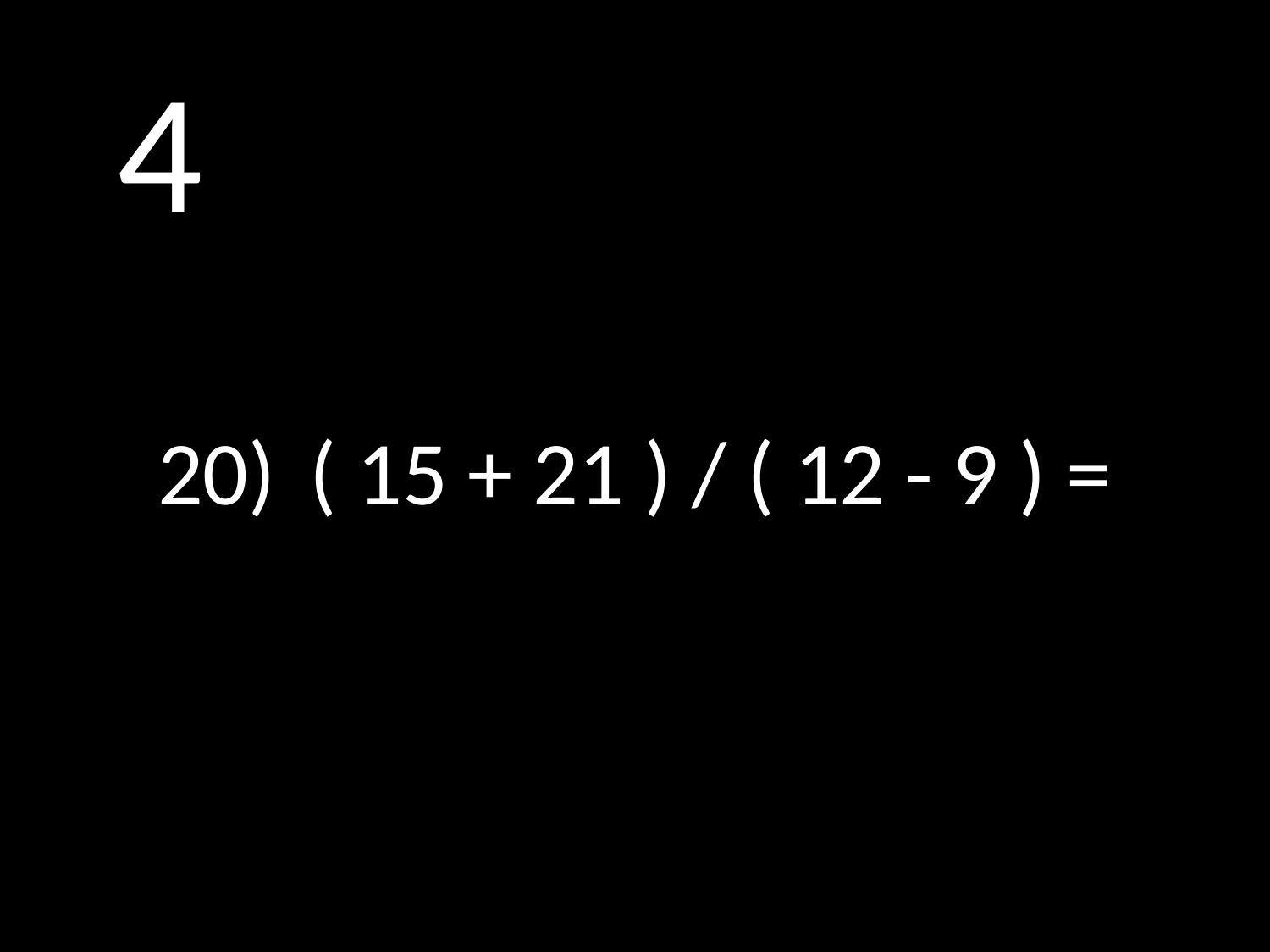

# 4
20)		( 15 + 21 ) / ( 12 - 9 ) =